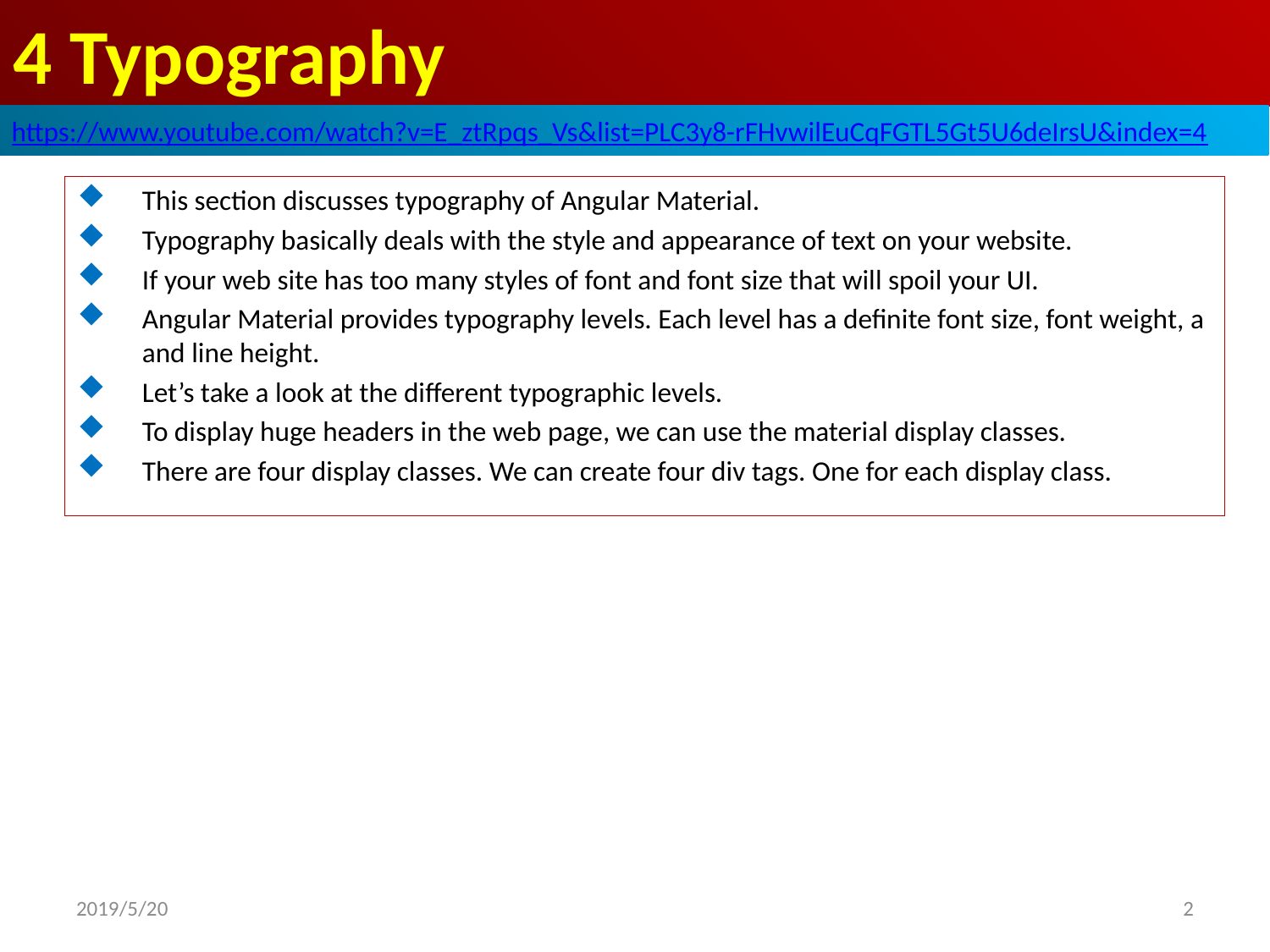

# 4 Typography
https://www.youtube.com/watch?v=E_ztRpqs_Vs&list=PLC3y8-rFHvwilEuCqFGTL5Gt5U6deIrsU&index=4
This section discusses typography of Angular Material.
Typography basically deals with the style and appearance of text on your website.
If your web site has too many styles of font and font size that will spoil your UI.
Angular Material provides typography levels. Each level has a definite font size, font weight, a and line height.
Let’s take a look at the different typographic levels.
To display huge headers in the web page, we can use the material display classes.
There are four display classes. We can create four div tags. One for each display class.
2
2019/5/20